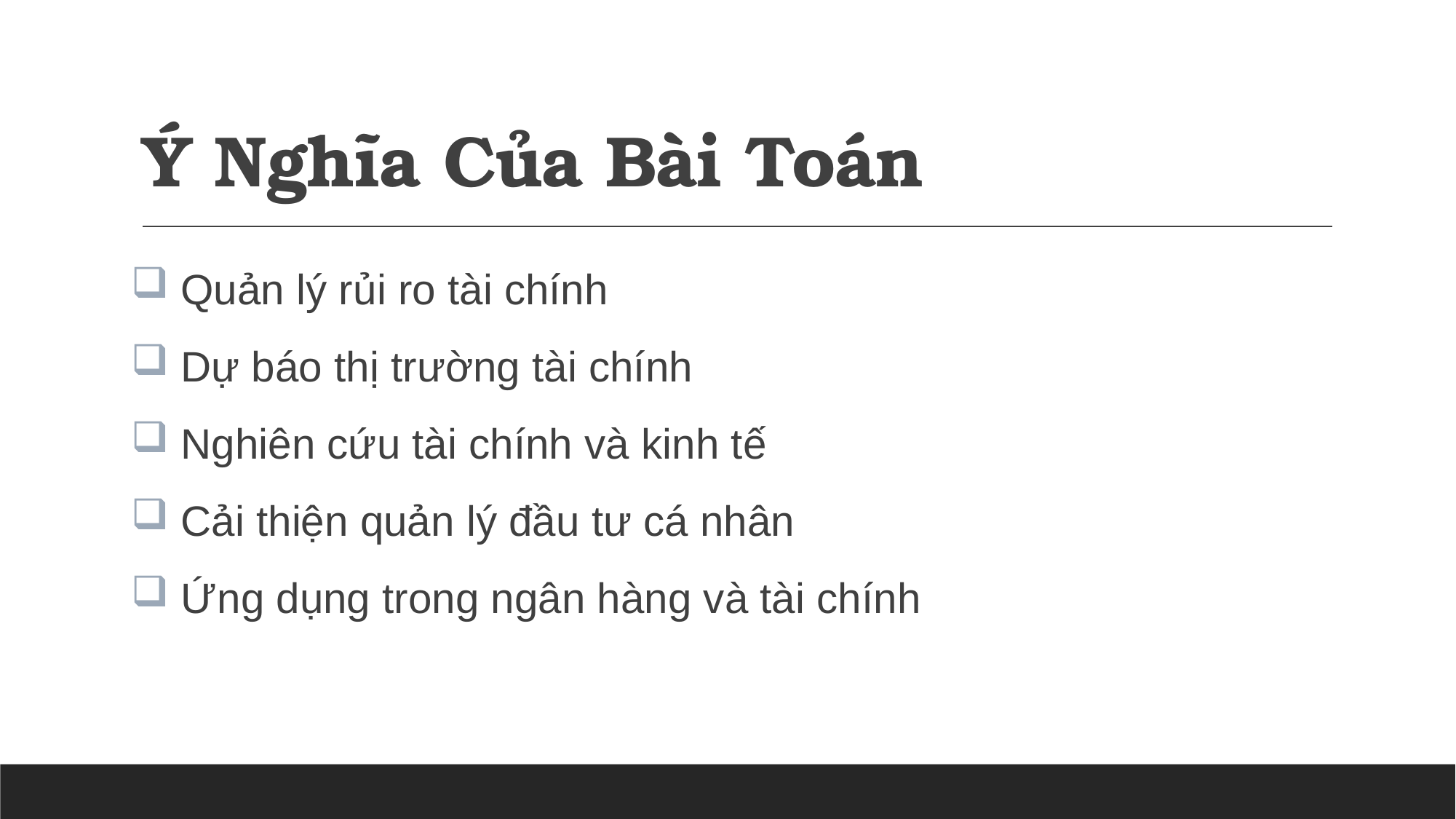

# Ý Nghĩa Của Bài Toán
 Quản lý rủi ro tài chính
 Dự báo thị trường tài chính
 Nghiên cứu tài chính và kinh tế
 Cải thiện quản lý đầu tư cá nhân
 Ứng dụng trong ngân hàng và tài chính